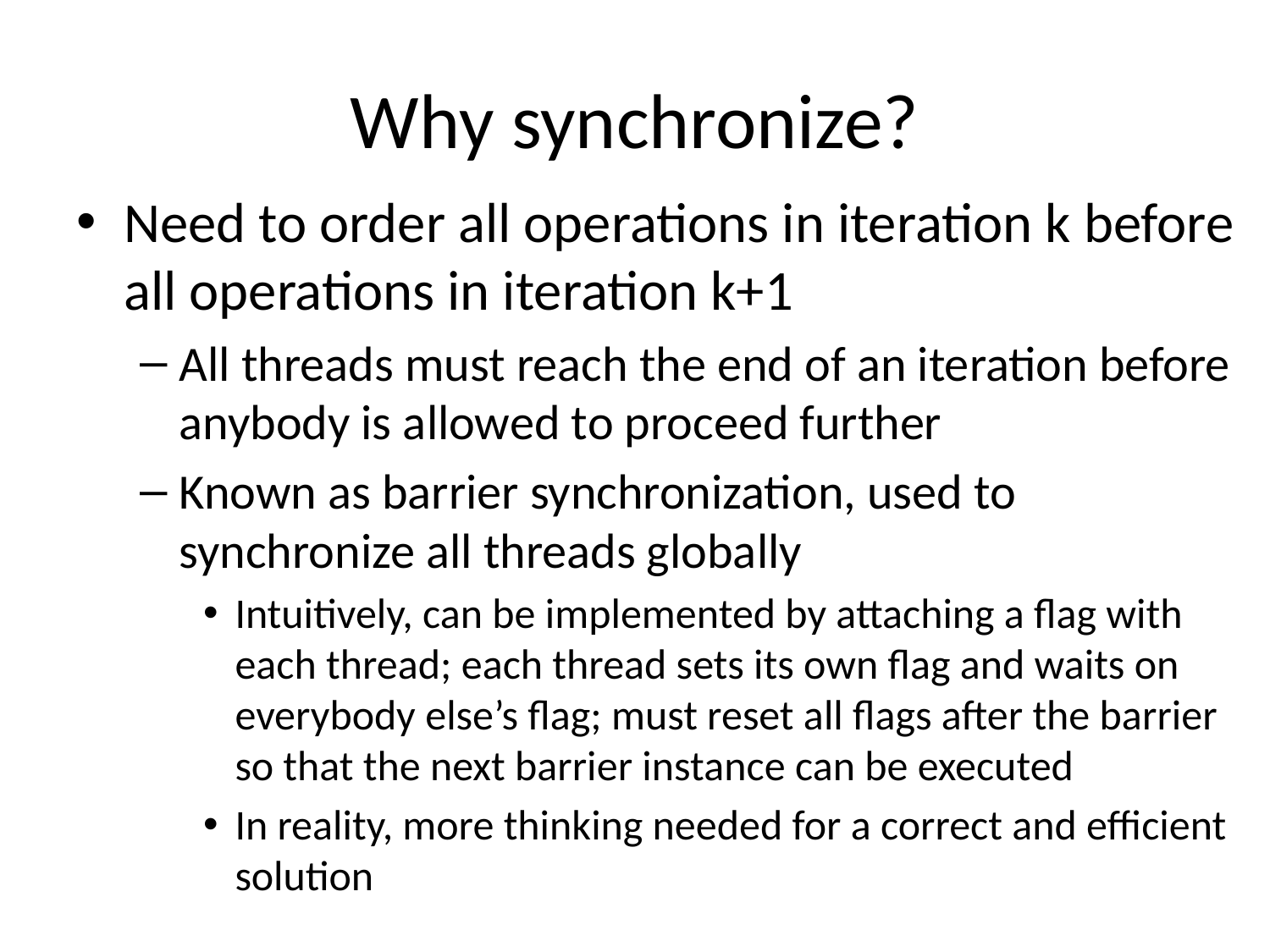

# Why synchronize?
Need to order all operations in iteration k before all operations in iteration k+1
All threads must reach the end of an iteration before anybody is allowed to proceed further
Known as barrier synchronization, used to synchronize all threads globally
Intuitively, can be implemented by attaching a flag with each thread; each thread sets its own flag and waits on everybody else’s flag; must reset all flags after the barrier so that the next barrier instance can be executed
In reality, more thinking needed for a correct and efficient solution